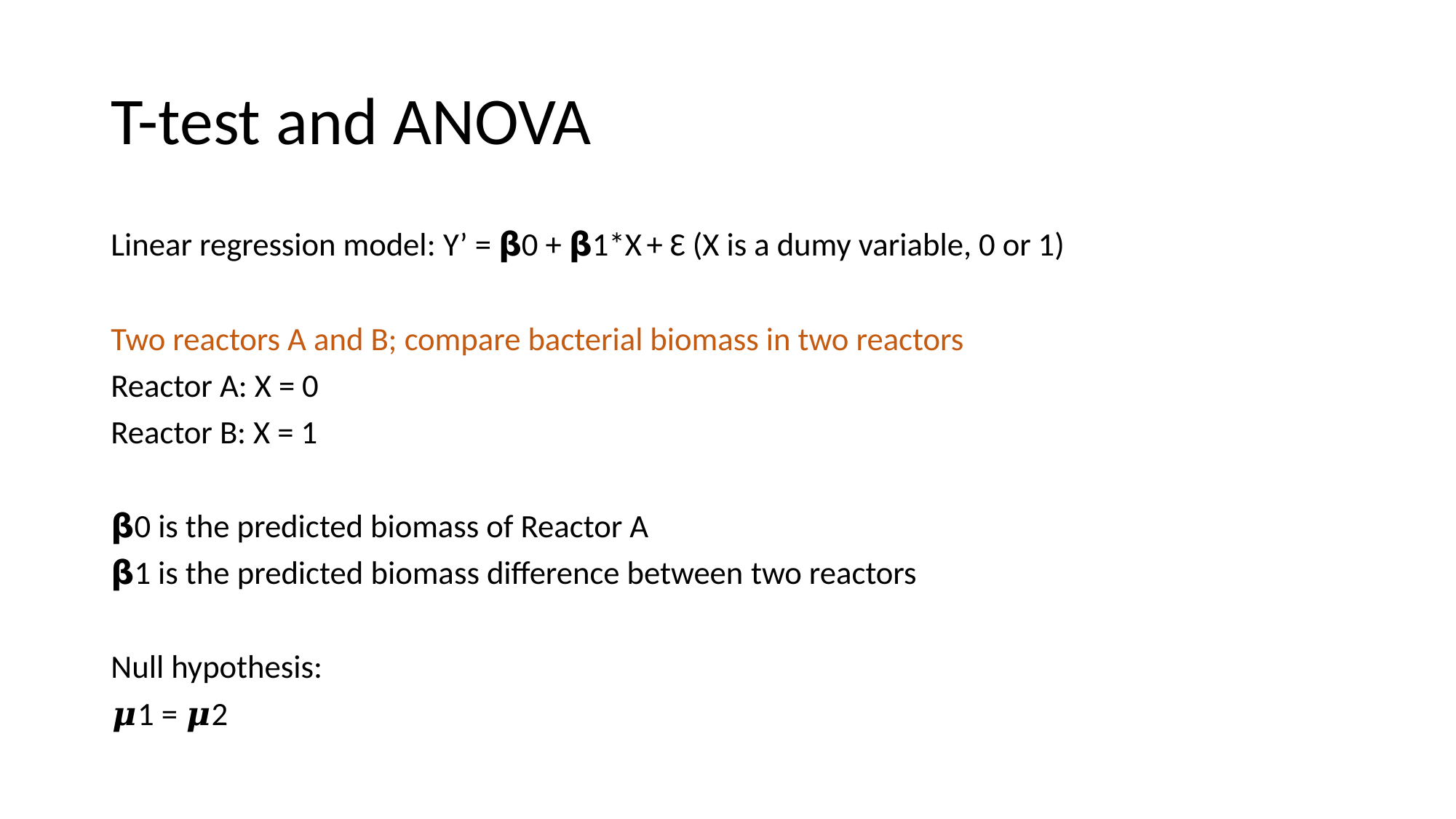

# T-test and ANOVA
Linear regression model: Y’ = 𝝱0 + 𝝱1*X + Ɛ (X is a dumy variable, 0 or 1)

Two reactors A and B; compare bacterial biomass in two reactors
Reactor A: X = 0
Reactor B: X = 1

𝝱0 is the predicted biomass of Reactor A
𝝱1 is the predicted biomass difference between two reactors

Null hypothesis:
𝝁1 = 𝝁2